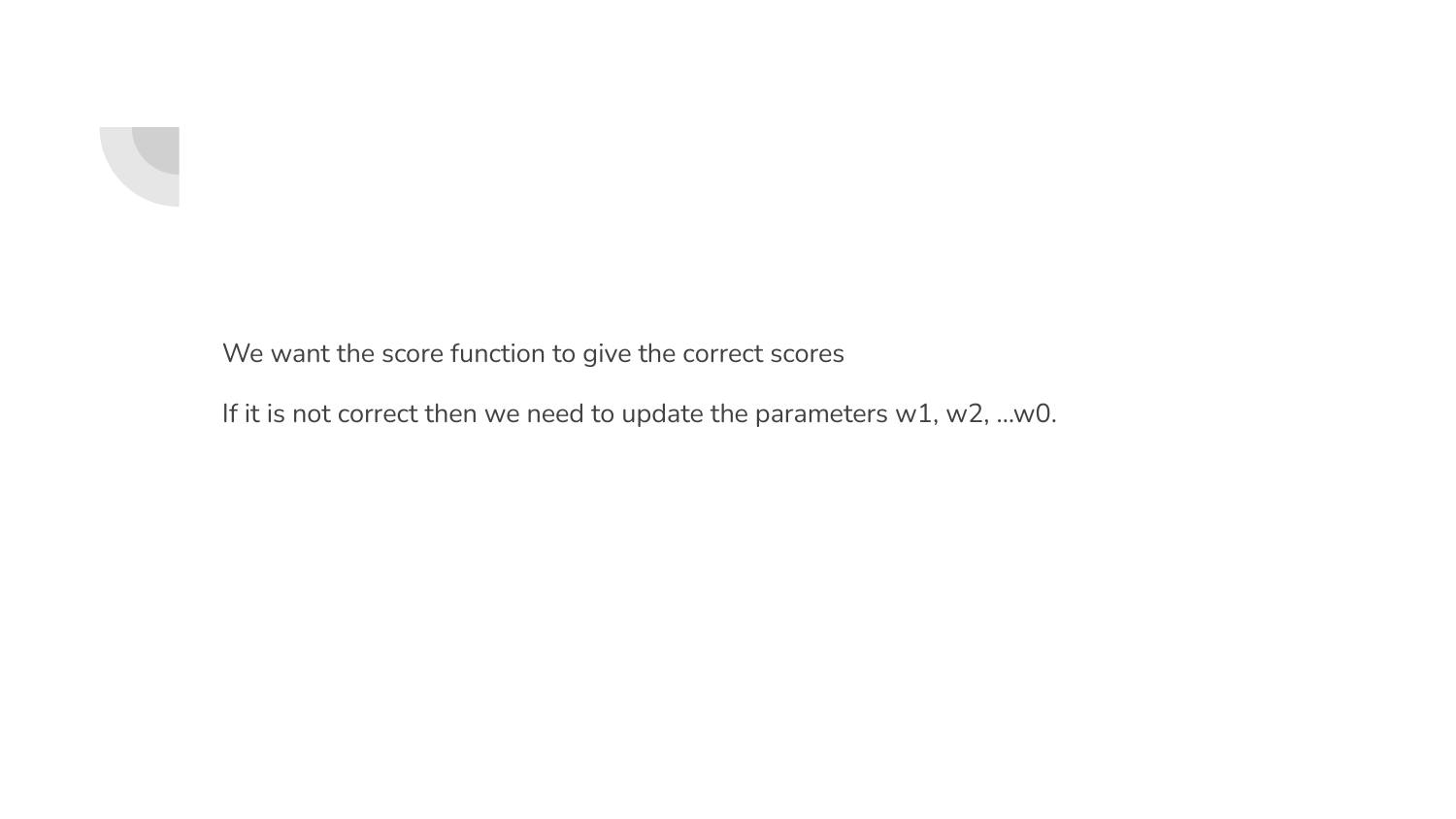

#
We want the score function to give the correct scores
If it is not correct then we need to update the parameters w1, w2, …w0.